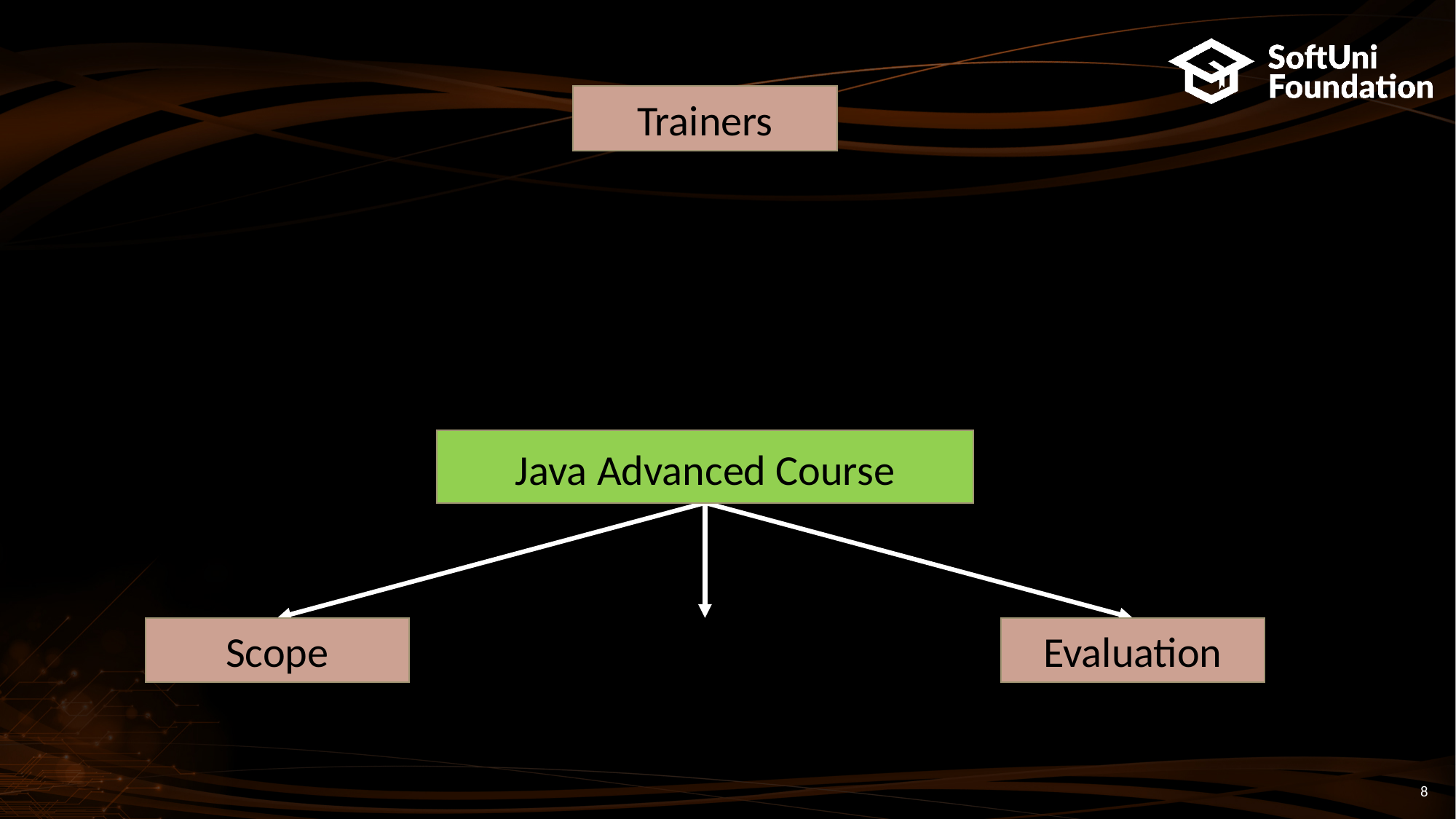

Trainers
Java Advanced Course
Scope
Evaluation
8